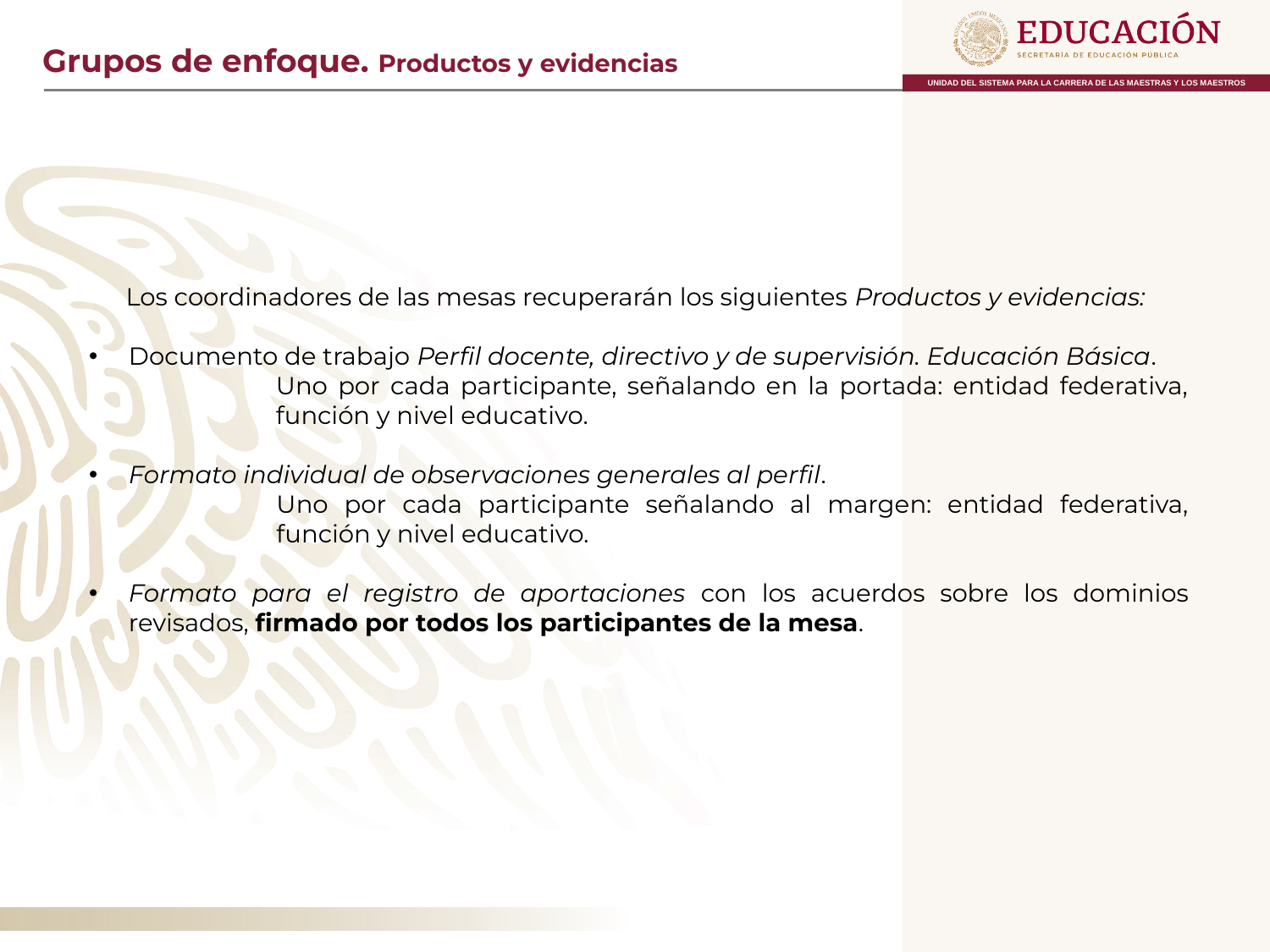

Grupos de enfoque. Productos y evidencias

Los coordinadores de las mesas recuperarán los siguientes Productos y evidencias:

Documento de trabajo Perfil docente, directivo y de supervisión. Educación Básica.
	Uno por cada participante, señalando en la portada: entidad federativa, función y nivel educativo.

Formato individual de observaciones generales al perfil.
Uno por cada participante señalando al margen: entidad federativa, función y nivel educativo.

Formato para el registro de aportaciones con los acuerdos sobre los dominios revisados, firmado por todos los participantes de la mesa.